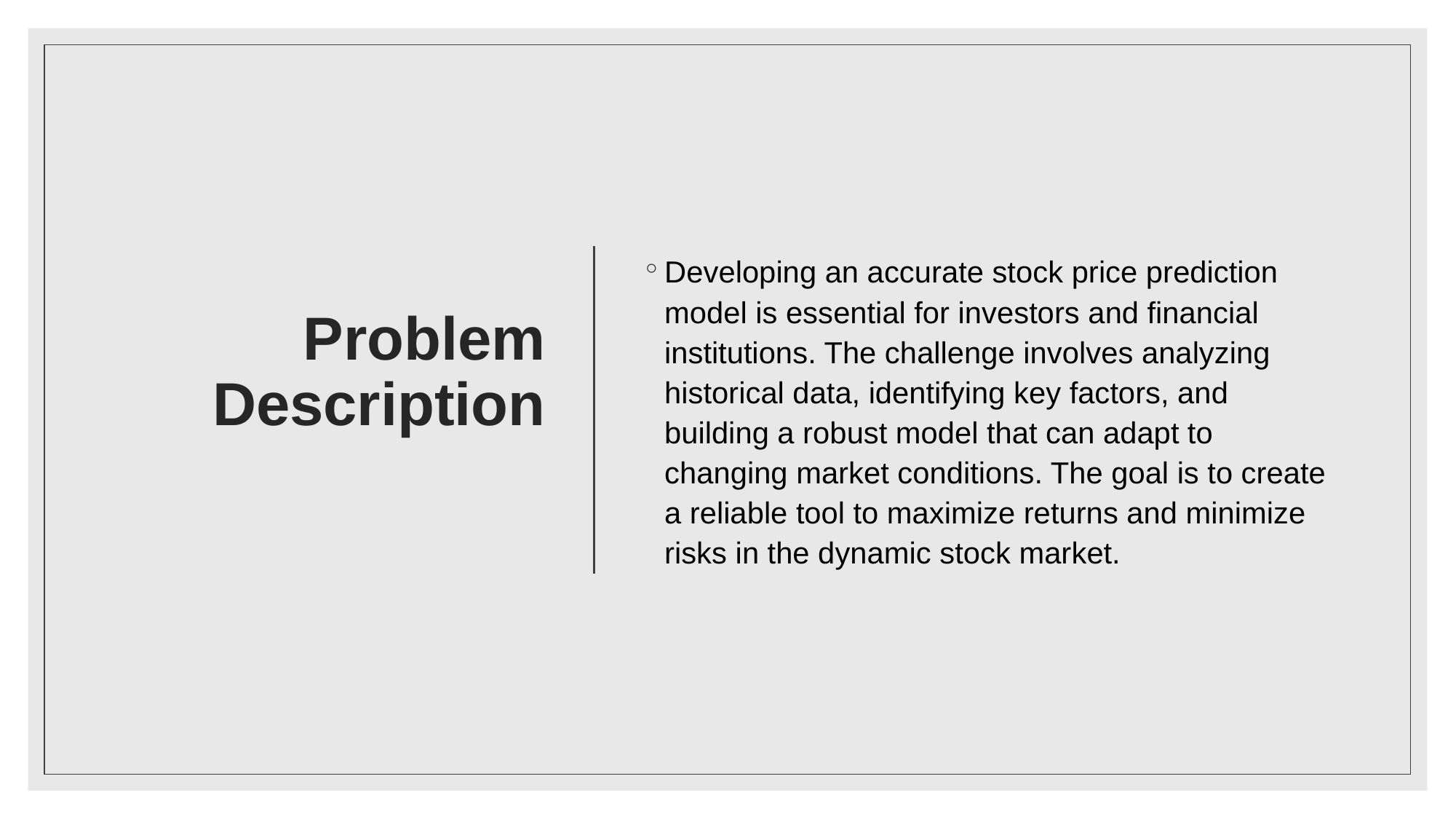

# Problem Description
Developing an accurate stock price prediction model is essential for investors and financial institutions. The challenge involves analyzing historical data, identifying key factors, and building a robust model that can adapt to changing market conditions. The goal is to create a reliable tool to maximize returns and minimize risks in the dynamic stock market.